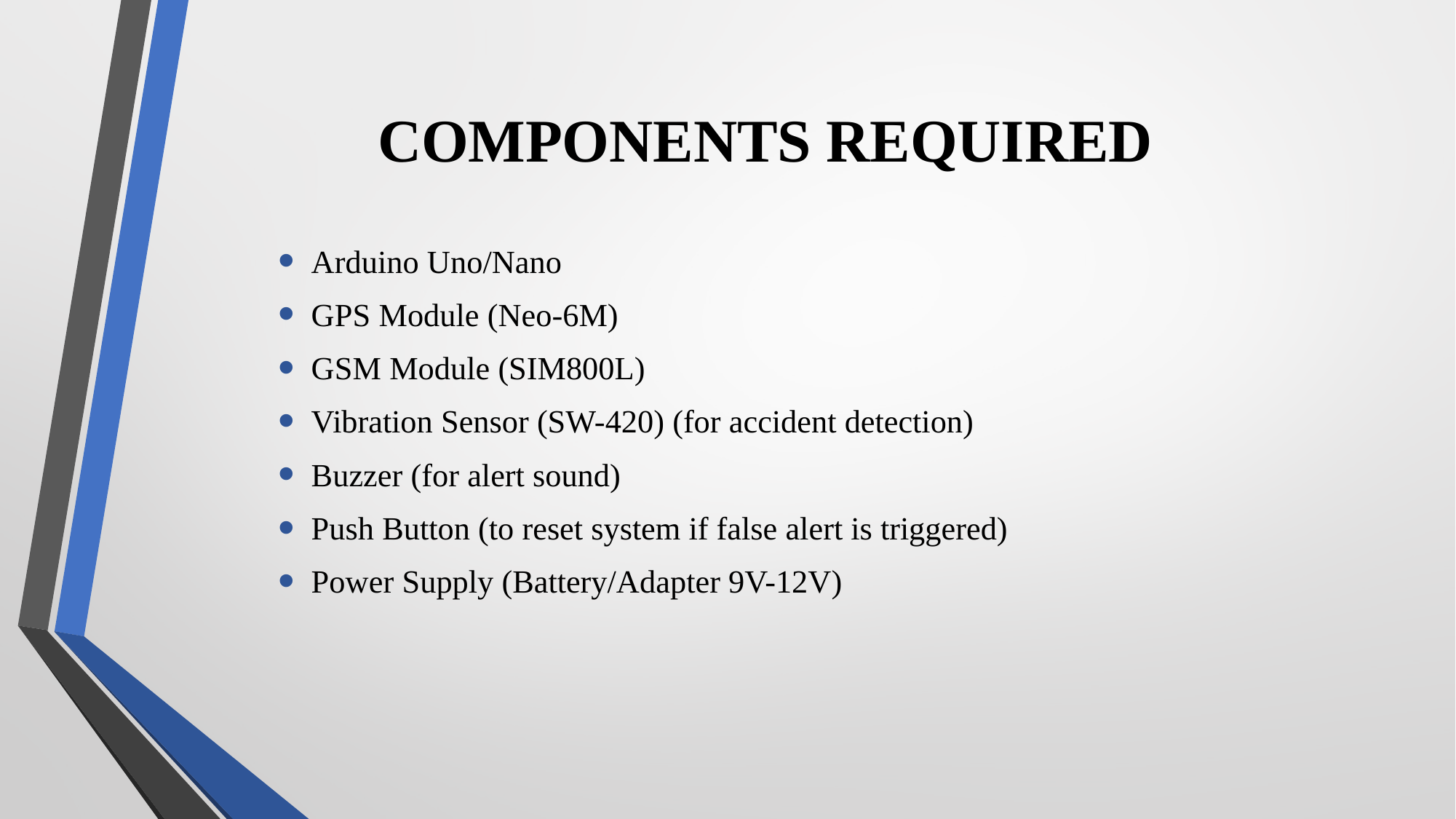

# COMPONENTS REQUIRED
Arduino Uno/Nano
GPS Module (Neo-6M)
GSM Module (SIM800L)
Vibration Sensor (SW-420) (for accident detection)
Buzzer (for alert sound)
Push Button (to reset system if false alert is triggered)
Power Supply (Battery/Adapter 9V-12V)